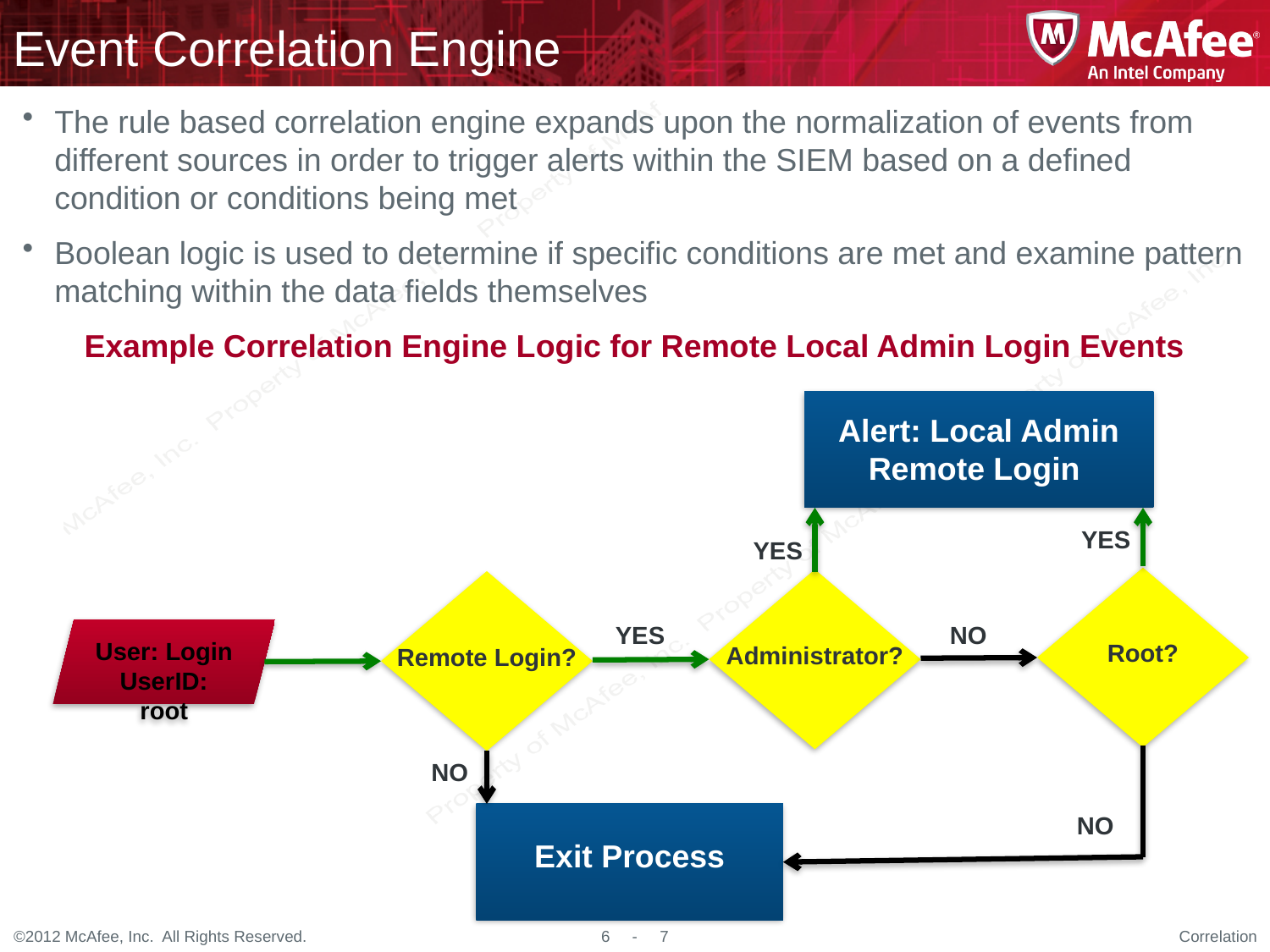

# Event Correlation Engine
The rule based correlation engine expands upon the normalization of events from different sources in order to trigger alerts within the SIEM based on a defined condition or conditions being met
Boolean logic is used to determine if specific conditions are met and examine pattern matching within the data fields themselves
Example Correlation Engine Logic for Remote Local Admin Login Events
Alert: Local Admin Remote Login
YES
YES
Root?
Administrator?
Remote Login?
YES
NO
User: Login
UserID: root
NO
Exit Process
NO
Correlation